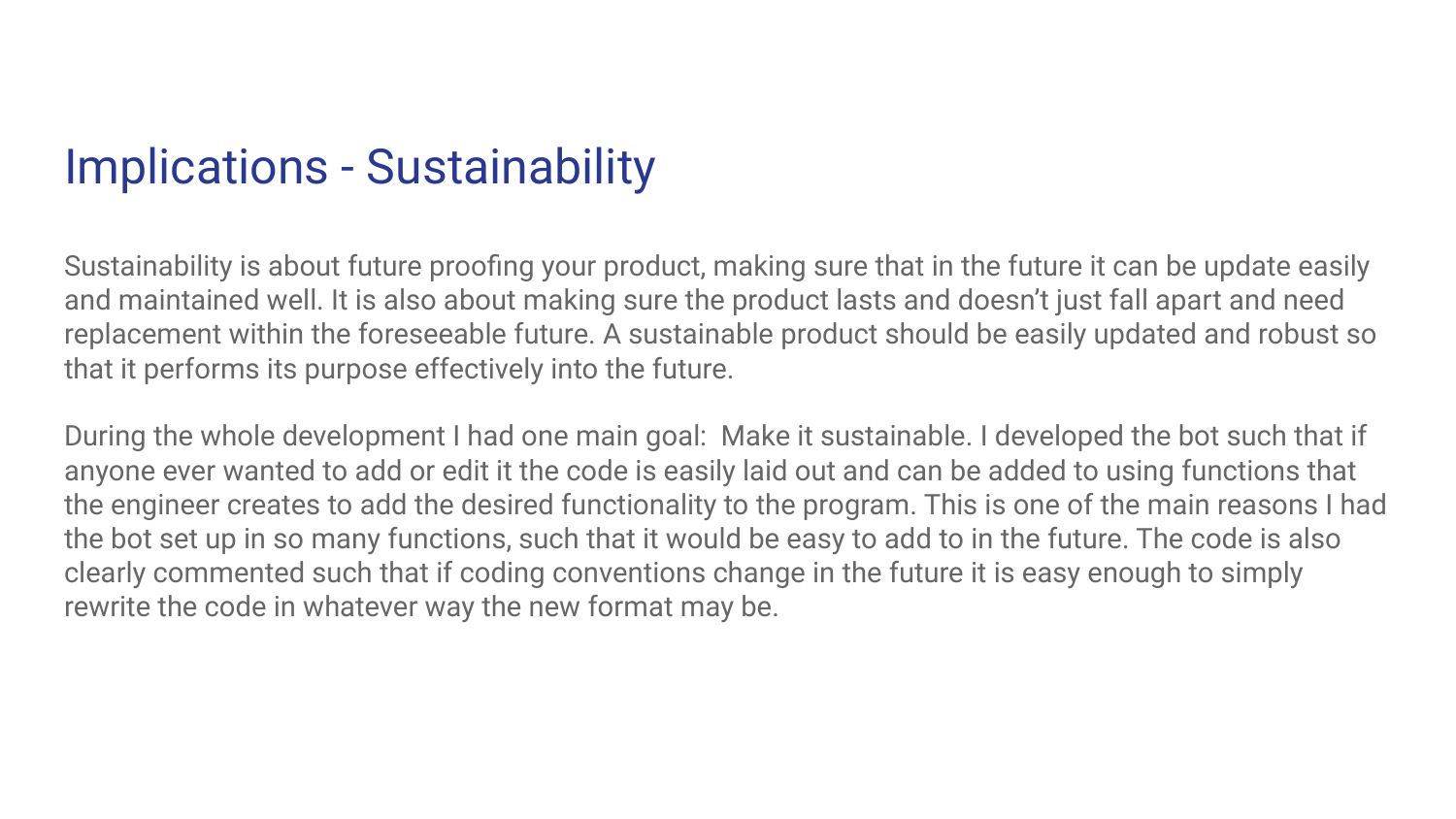

# Implications - Sustainability
Sustainability is about future proofing your product, making sure that in the future it can be update easily and maintained well. It is also about making sure the product lasts and doesn’t just fall apart and need replacement within the foreseeable future. A sustainable product should be easily updated and robust so that it performs its purpose effectively into the future.

During the whole development I had one main goal:  Make it sustainable. I developed the bot such that if anyone ever wanted to add or edit it the code is easily laid out and can be added to using functions that the engineer creates to add the desired functionality to the program. This is one of the main reasons I had the bot set up in so many functions, such that it would be easy to add to in the future. The code is also clearly commented such that if coding conventions change in the future it is easy enough to simply rewrite the code in whatever way the new format may be.